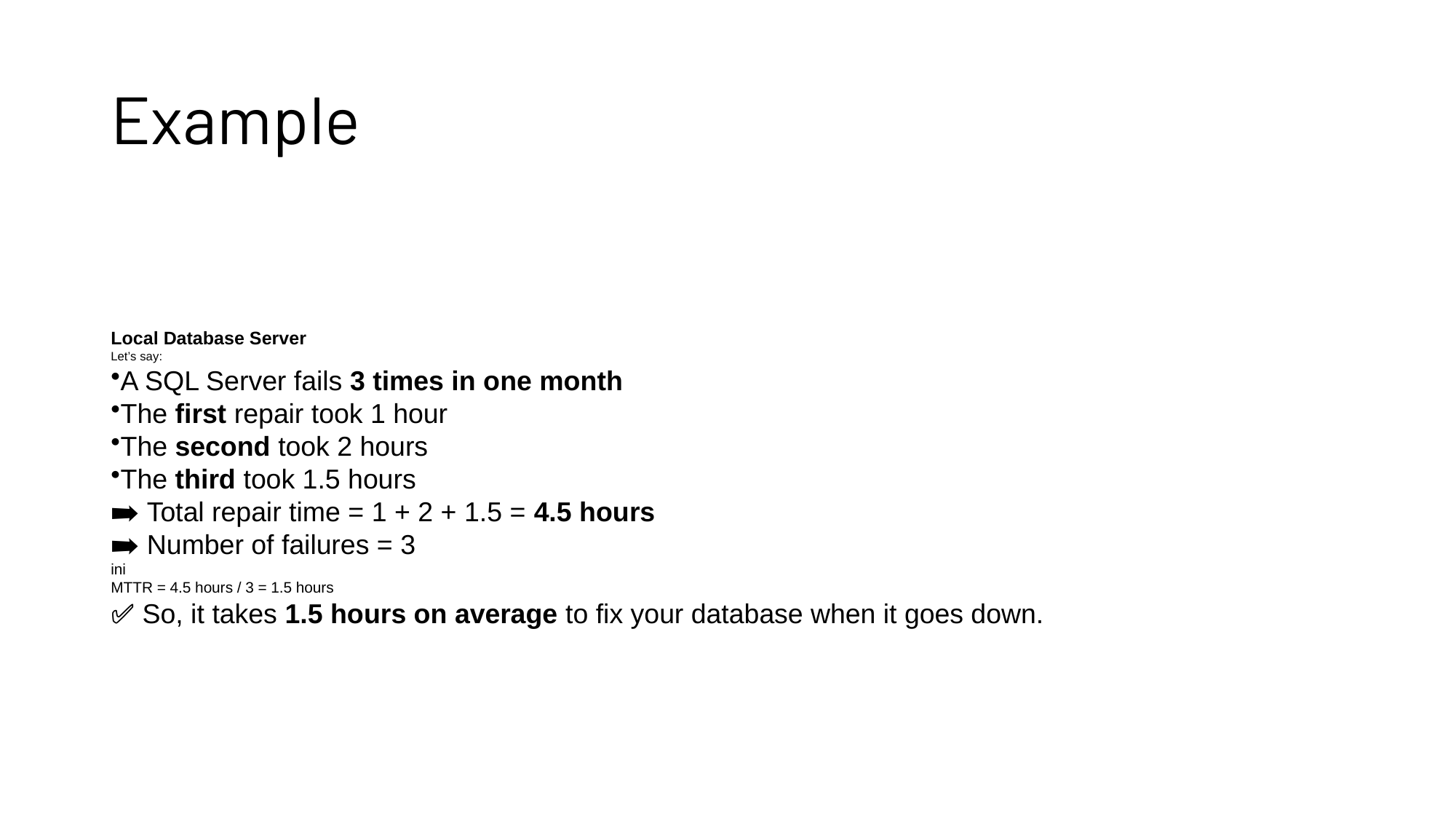

# Example
Local Database Server
Let’s say:
A SQL Server fails 3 times in one month
The first repair took 1 hour
The second took 2 hours
The third took 1.5 hours
➡️ Total repair time = 1 + 2 + 1.5 = 4.5 hours
➡️ Number of failures = 3
ini
MTTR = 4.5 hours / 3 = 1.5 hours
✅ So, it takes 1.5 hours on average to fix your database when it goes down.